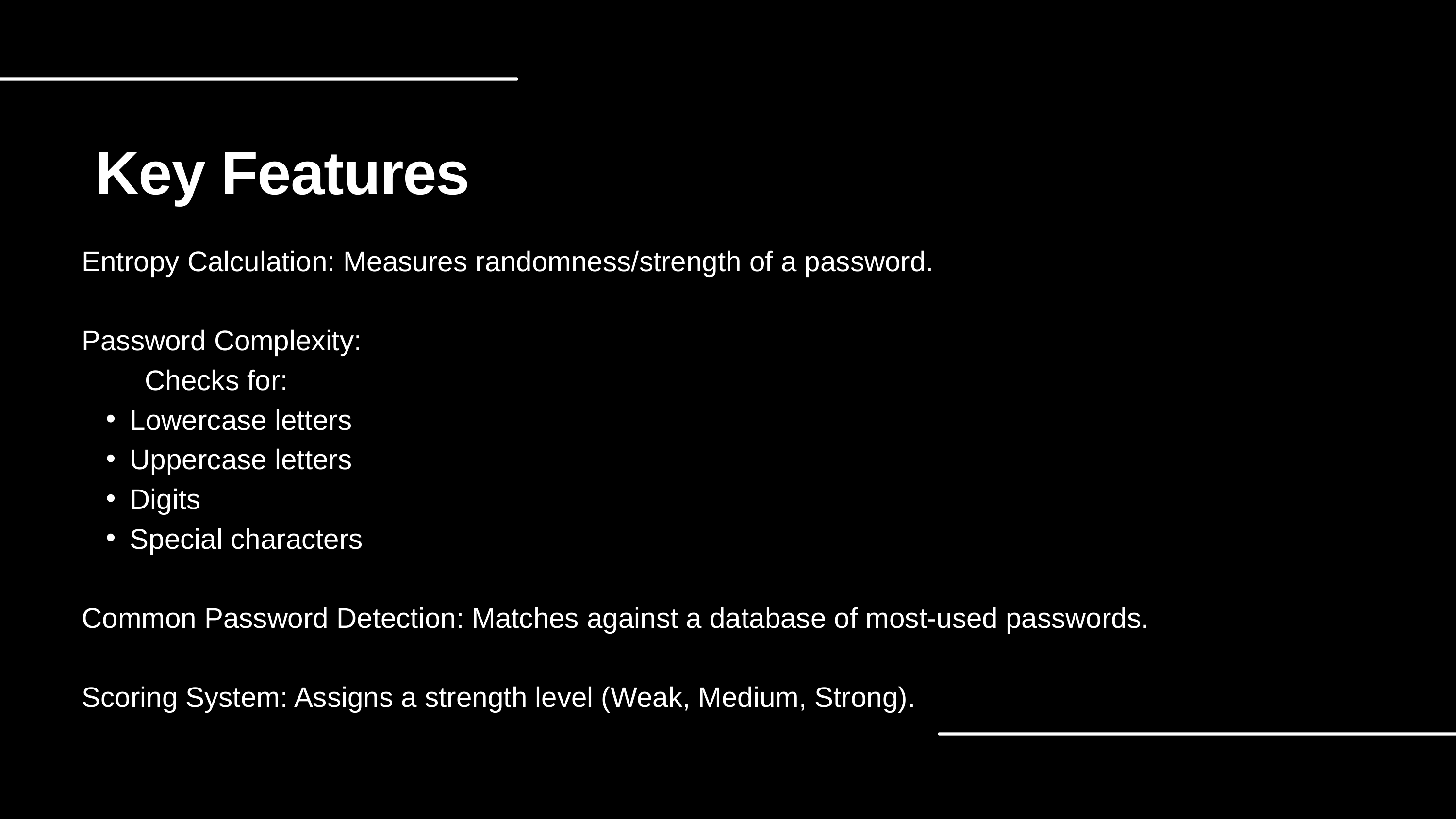

Key Features
Entropy Calculation: Measures randomness/strength of a password.

Password Complexity:
        Checks for:
Lowercase letters
Uppercase letters
Digits
Special characters

Common Password Detection: Matches against a database of most-used passwords.

Scoring System: Assigns a strength level (Weak, Medium, Strong).